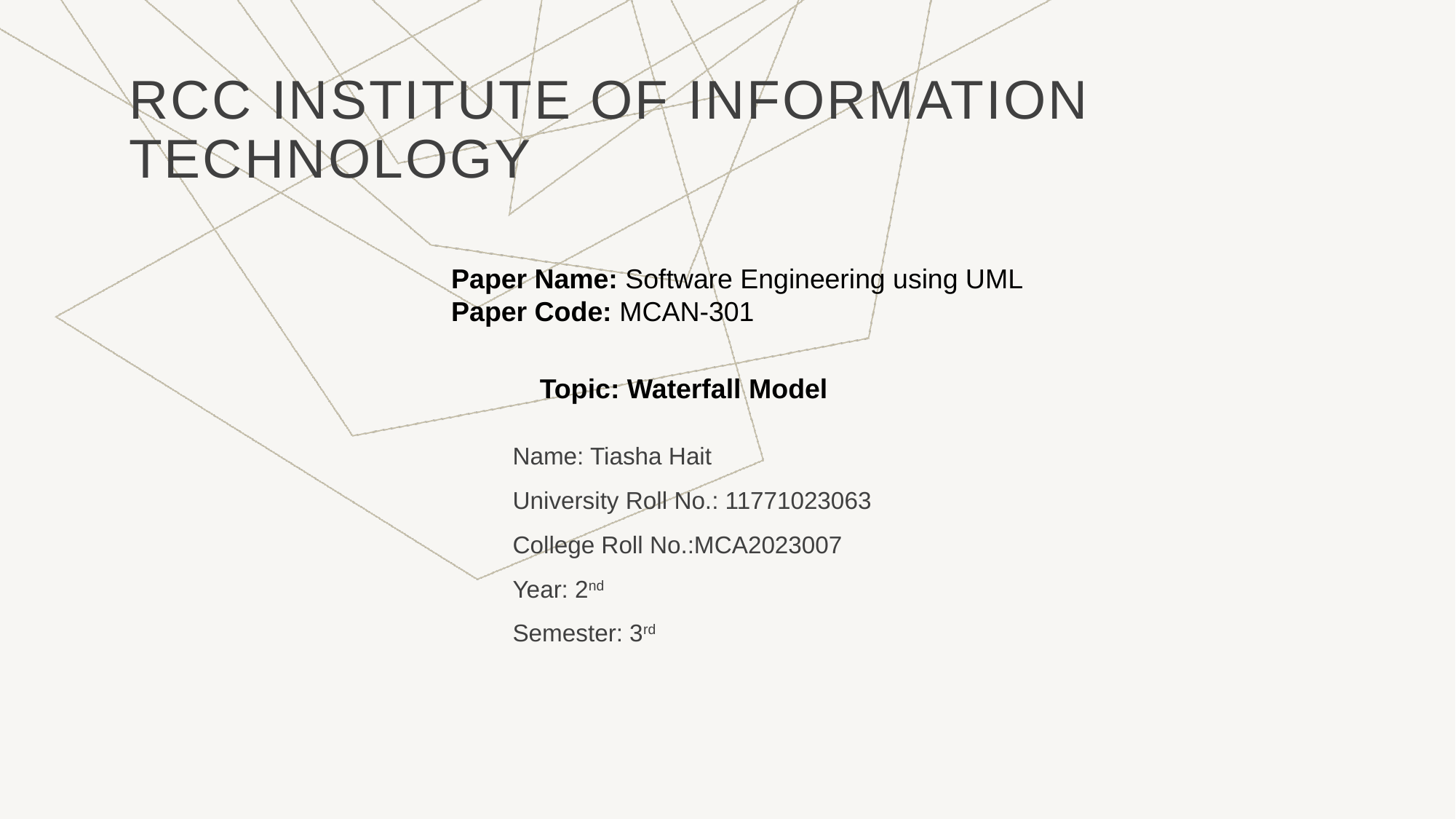

# Rcc institute of information technology
Paper Name: Software Engineering using UML
Paper Code: MCAN-301

Topic: Waterfall Model

Name: Tiasha Hait
University Roll No.: 11771023063
College Roll No.:MCA2023007
Year: 2nd
Semester: 3rd